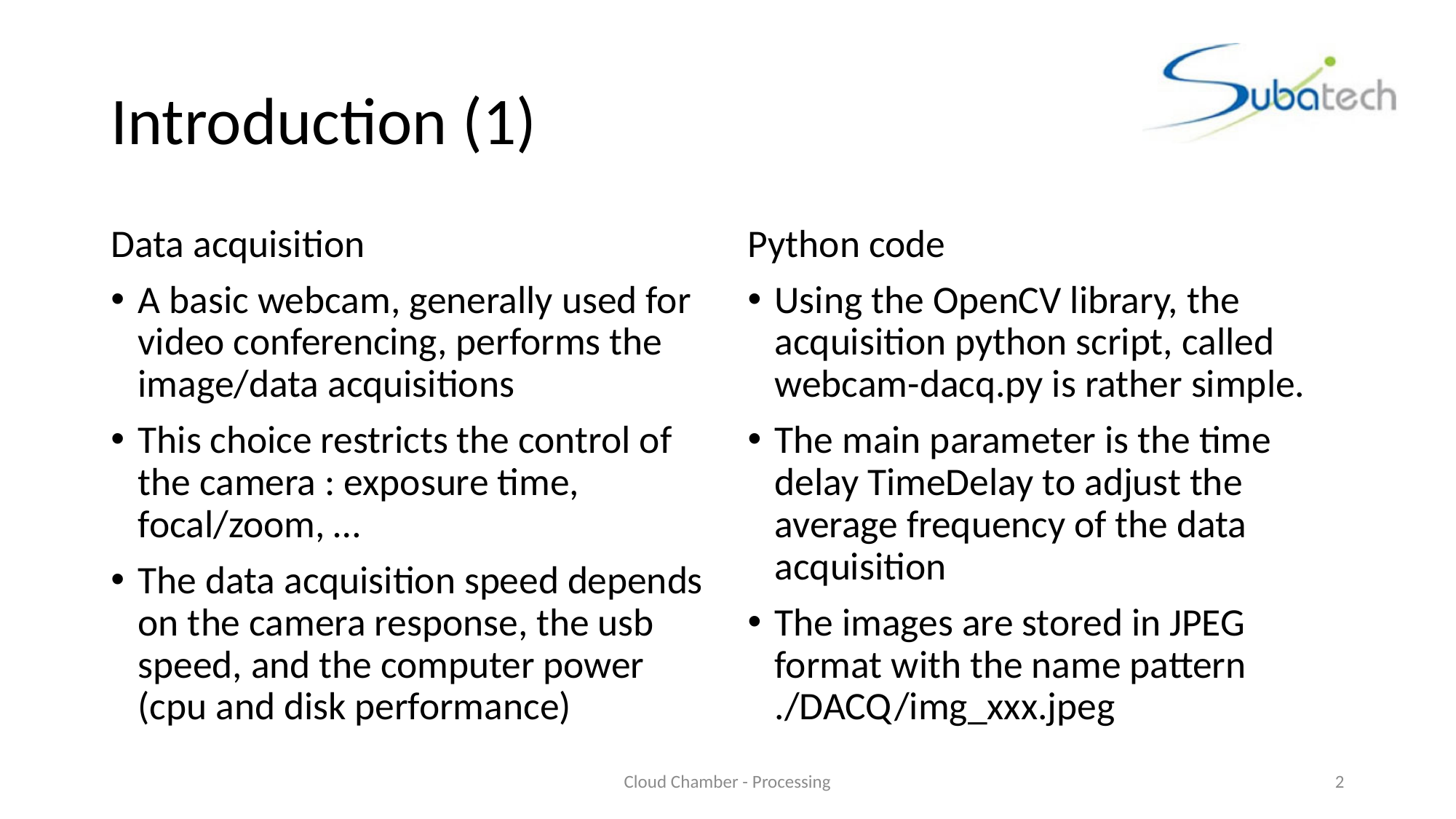

# Introduction (1)
Data acquisition
A basic webcam, generally used for video conferencing, performs the image/data acquisitions
This choice restricts the control of the camera : exposure time, focal/zoom, …
The data acquisition speed depends on the camera response, the usb speed, and the computer power (cpu and disk performance)
Python code
Using the OpenCV library, the acquisition python script, called webcam-dacq.py is rather simple.
The main parameter is the time delay TimeDelay to adjust the average frequency of the data acquisition
The images are stored in JPEG format with the name pattern ./DACQ/img_xxx.jpeg
Cloud Chamber - Processing
2